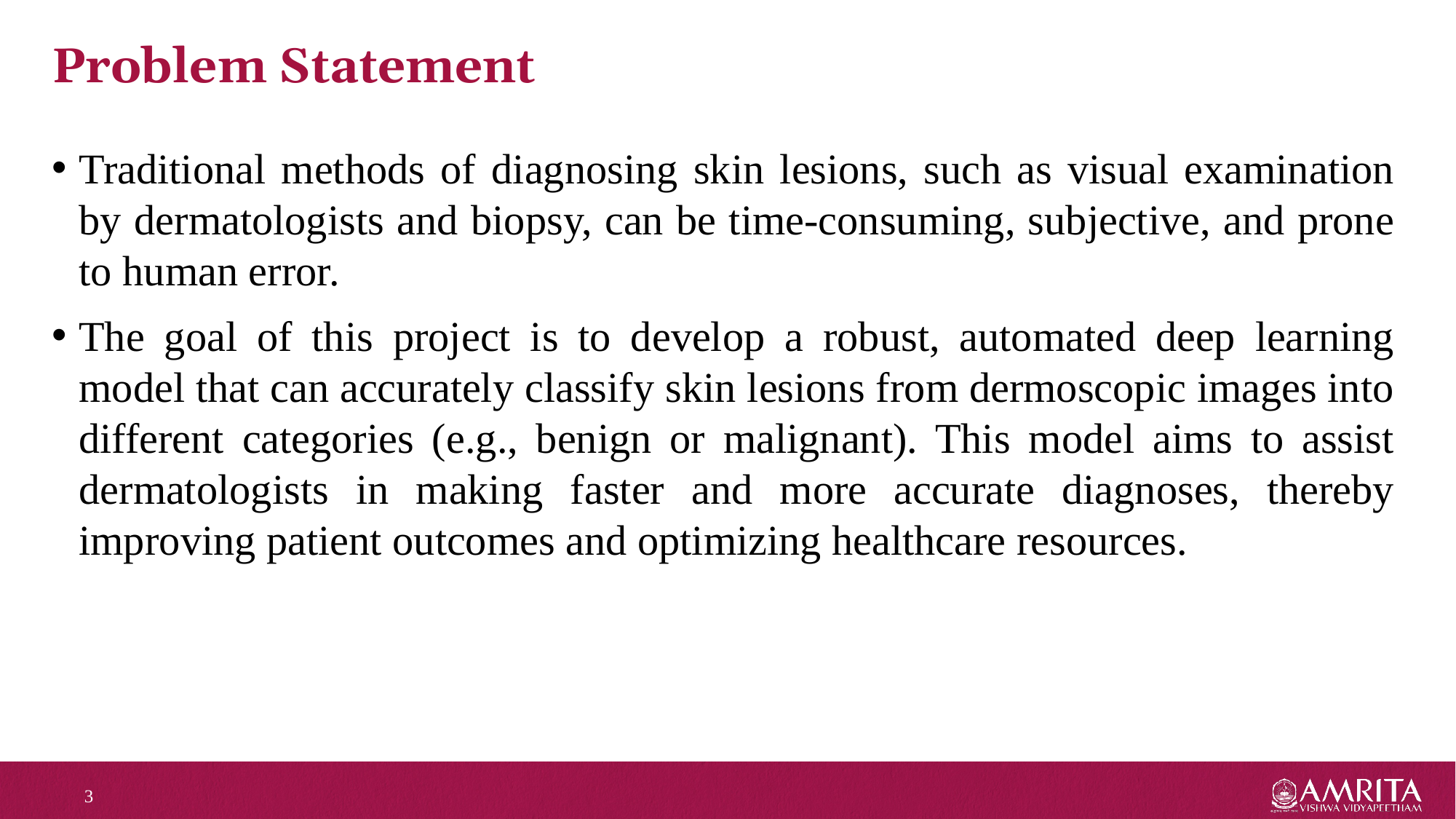

# Problem Statement
Traditional methods of diagnosing skin lesions, such as visual examination by dermatologists and biopsy, can be time-consuming, subjective, and prone to human error.
The goal of this project is to develop a robust, automated deep learning model that can accurately classify skin lesions from dermoscopic images into different categories (e.g., benign or malignant). This model aims to assist dermatologists in making faster and more accurate diagnoses, thereby improving patient outcomes and optimizing healthcare resources.
3